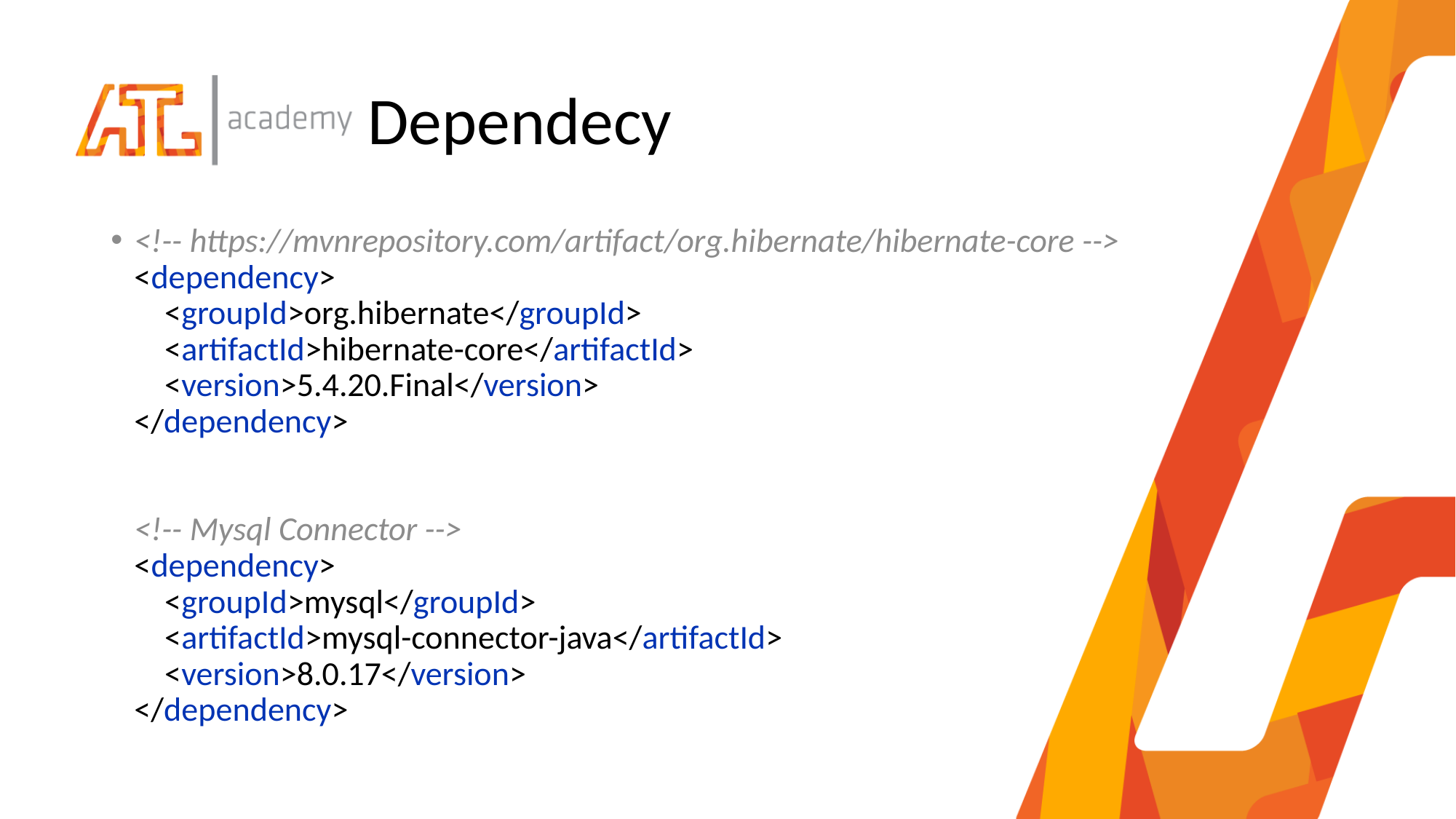

# Dependecy
<!-- https://mvnrepository.com/artifact/org.hibernate/hibernate-core -->
<dependency>
    <groupId>org.hibernate</groupId>
    <artifactId>hibernate-core</artifactId>
    <version>5.4.20.Final</version>
</dependency>
<!-- Mysql Connector -->
<dependency>
    <groupId>mysql</groupId>
    <artifactId>mysql-connector-java</artifactId>
    <version>8.0.17</version>
</dependency>